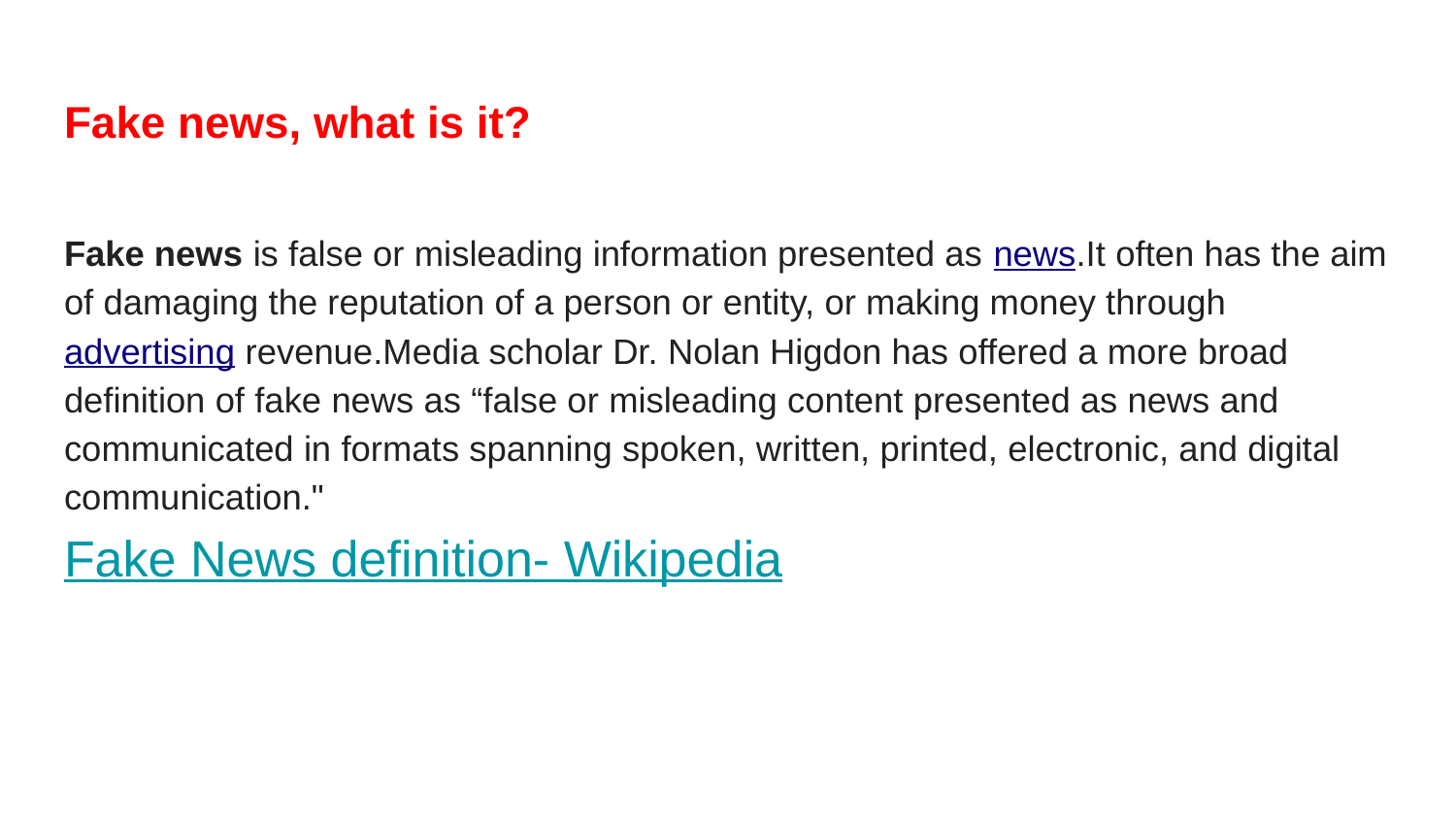

# Fake news, what is it?

Fake news is false or misleading information presented as news.It often has the aim of damaging the reputation of a person or entity, or making money through advertising revenue.Media scholar Dr. Nolan Higdon has offered a more broad definition of fake news as “false or misleading content presented as news and communicated in formats spanning spoken, written, printed, electronic, and digital communication."
Fake News definition- Wikipedia